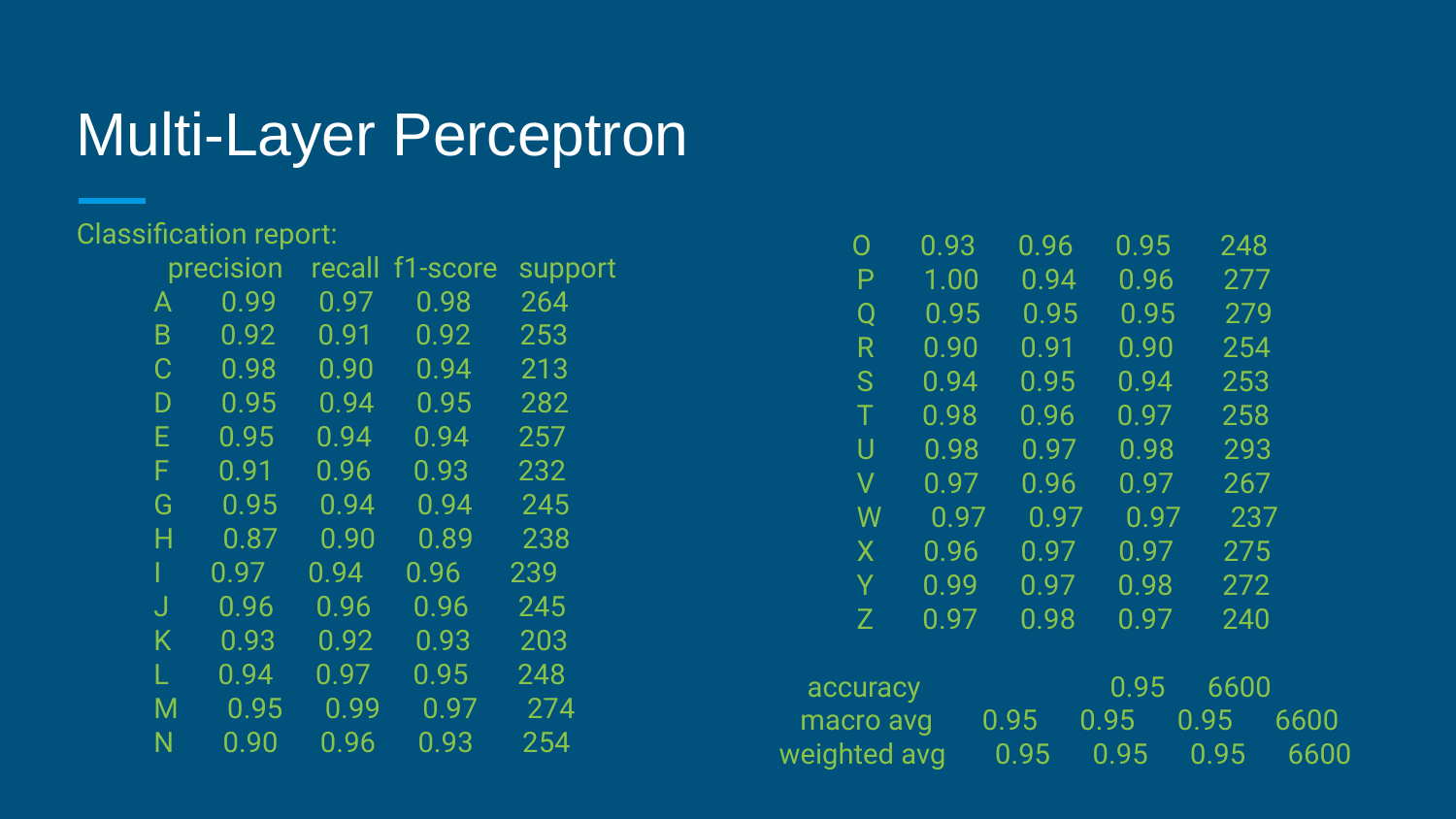

# Multi-Layer Perceptron
Classification report:
             precision    recall  f1-score   support
           A       0.99      0.97      0.98       264
           B       0.92      0.91      0.92       253
           C       0.98      0.90      0.94       213
           D       0.95      0.94      0.95       282
           E       0.95      0.94      0.94       257
           F       0.91      0.96      0.93       232
           G       0.95      0.94      0.94       245
           H       0.87      0.90      0.89       238
           I       0.97      0.94      0.96       239
           J       0.96      0.96      0.96       245
           K       0.93      0.92      0.93       203
           L       0.94      0.97      0.95       248
           M       0.95      0.99      0.97       274
           N       0.90      0.96      0.93       254
O       0.93      0.96      0.95       248
           P       1.00      0.94      0.96       277
           Q       0.95      0.95      0.95       279
           R       0.90      0.91      0.90       254
           S       0.94      0.95      0.94       253
           T       0.98      0.96      0.97       258
           U       0.98      0.97      0.98       293
           V       0.97      0.96      0.97       267
           W       0.97      0.97      0.97       237
           X       0.96      0.97      0.97       275
           Y       0.99      0.97      0.98       272
           Z       0.97      0.98      0.97       240

    accuracy                           0.95      6600
   macro avg       0.95      0.95      0.95      6600
weighted avg       0.95      0.95      0.95      6600